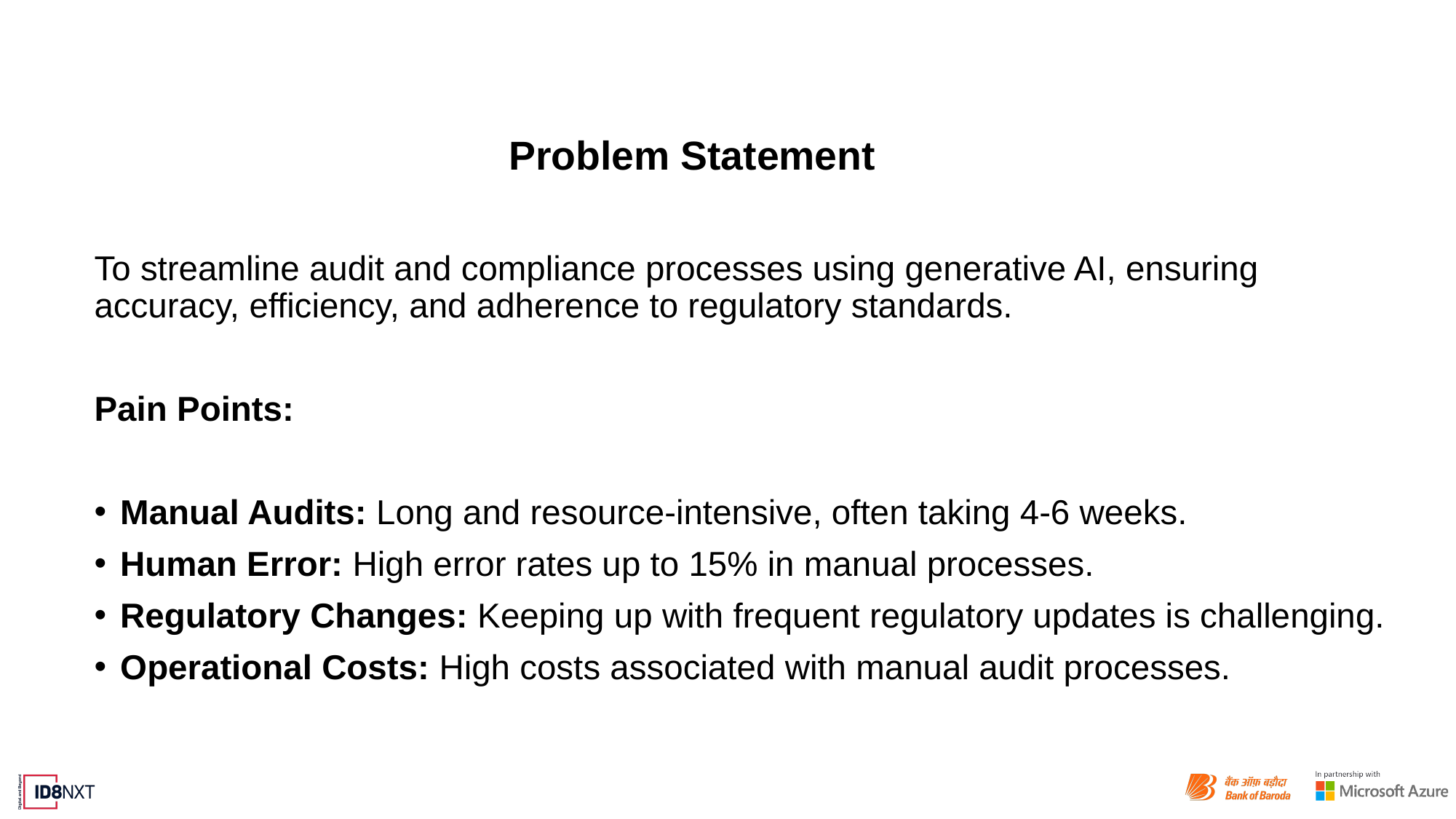

Problem Statement

To streamline audit and compliance processes using generative AI, ensuring accuracy, efficiency, and adherence to regulatory standards.

Pain Points:

Manual Audits: Long and resource-intensive, often taking 4-6 weeks.
Human Error: High error rates up to 15% in manual processes.
Regulatory Changes: Keeping up with frequent regulatory updates is challenging.
Operational Costs: High costs associated with manual audit processes.